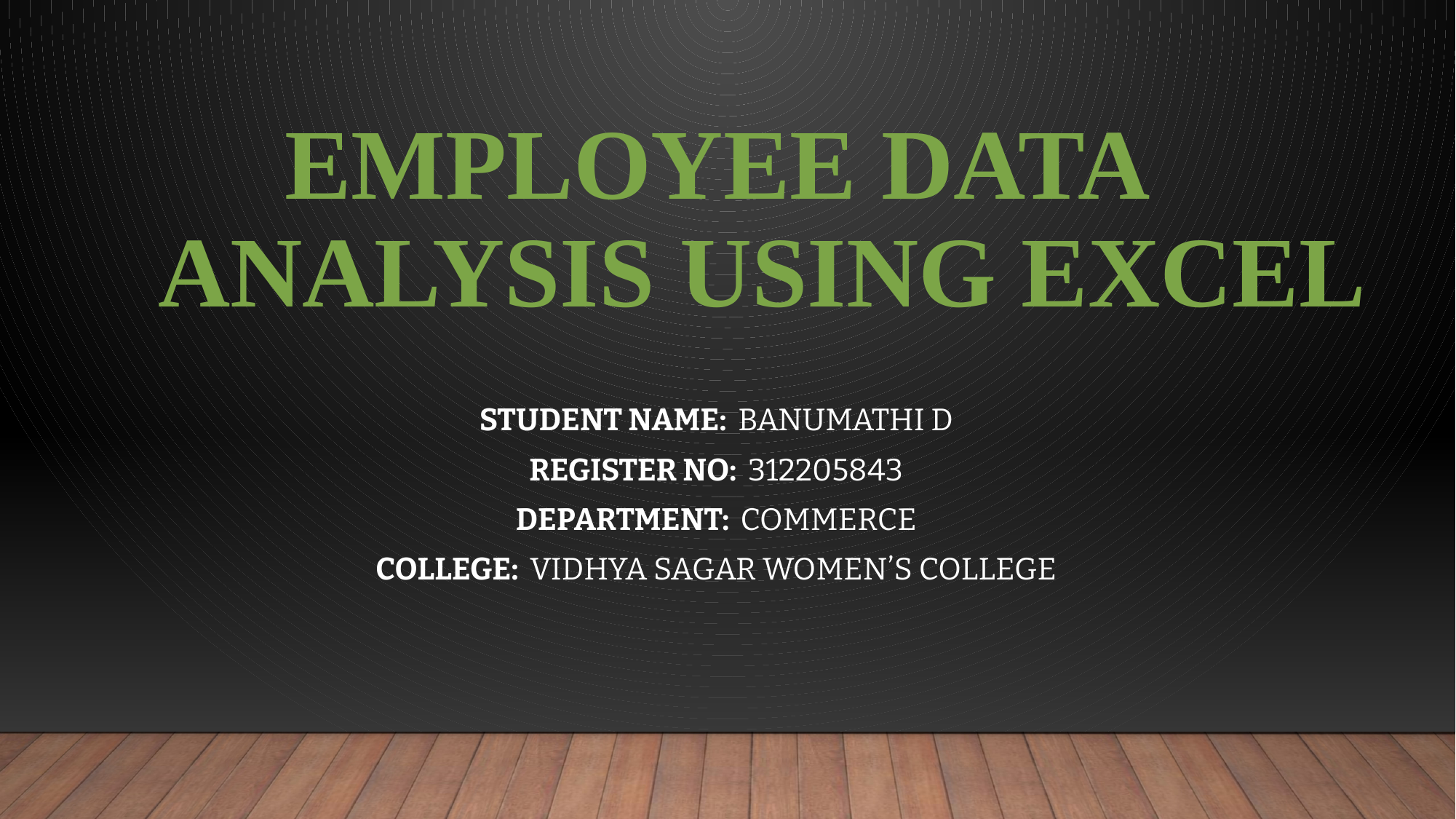

# EMPLOYEE DATA ANALYSIS USING EXCEL
STUDENT NAME:  Banumathi D
REGISTER NO:  312205843
DEPARTMENT:  Commerce
COLLEGE:  Vidhya Sagar Women’s College